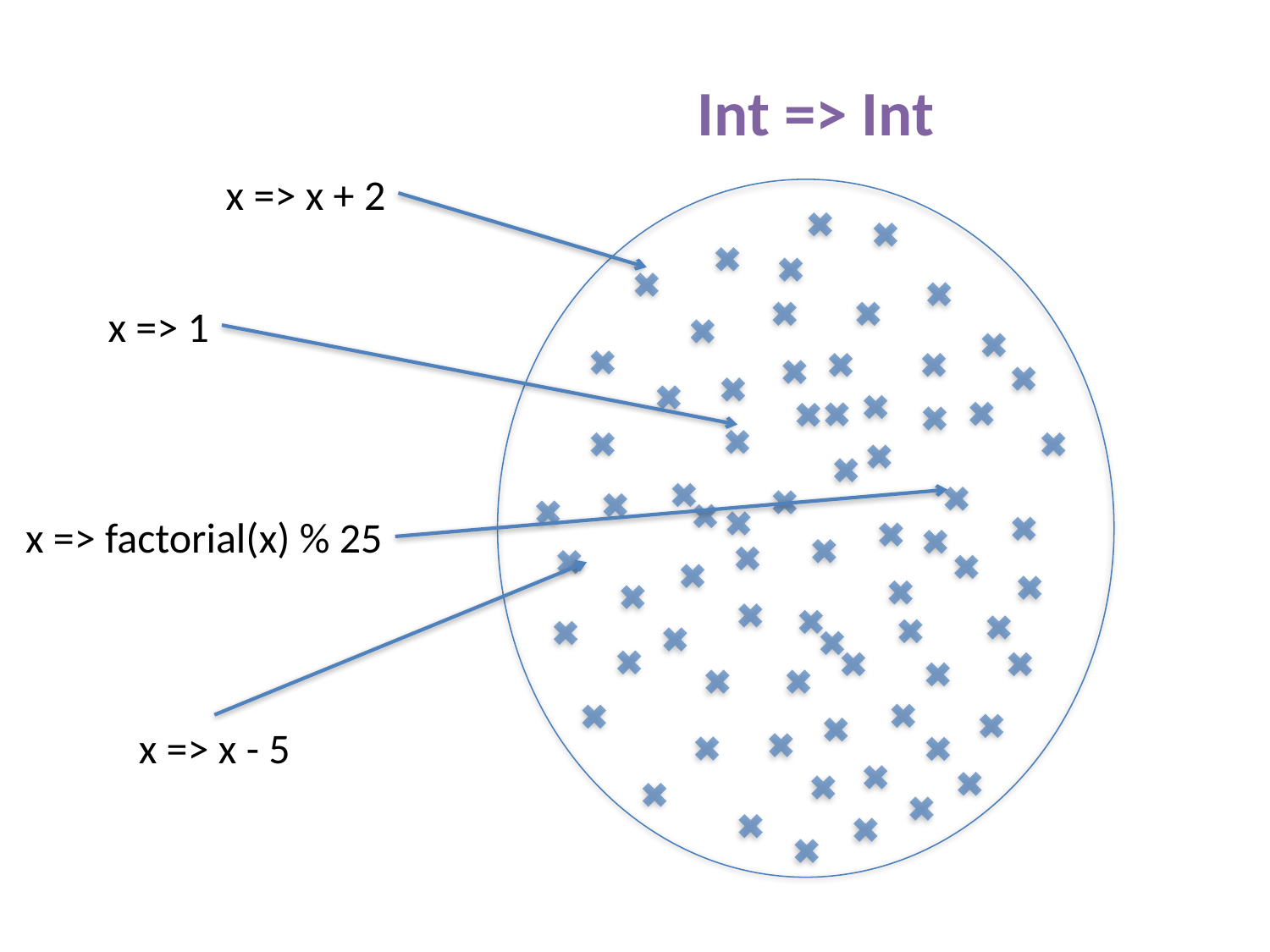

Int => Int
x => x + 2

x => 1

x => factorial(x) % 25

x => x - 5